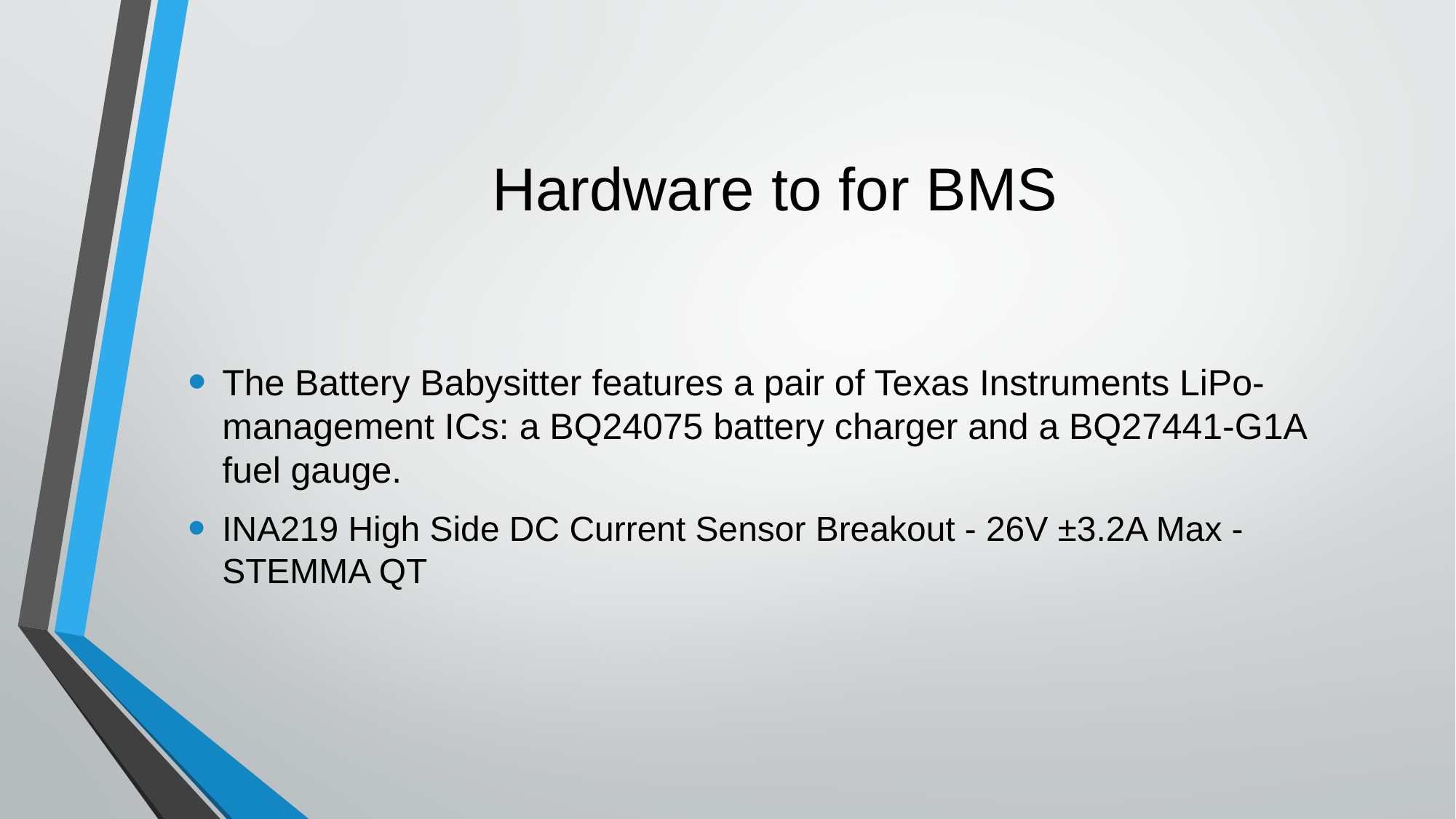

# Hardware to for BMS
The Battery Babysitter features a pair of Texas Instruments LiPo-management ICs: a BQ24075 battery charger and a BQ27441-G1A fuel gauge.
INA219 High Side DC Current Sensor Breakout - 26V ±3.2A Max - STEMMA QT